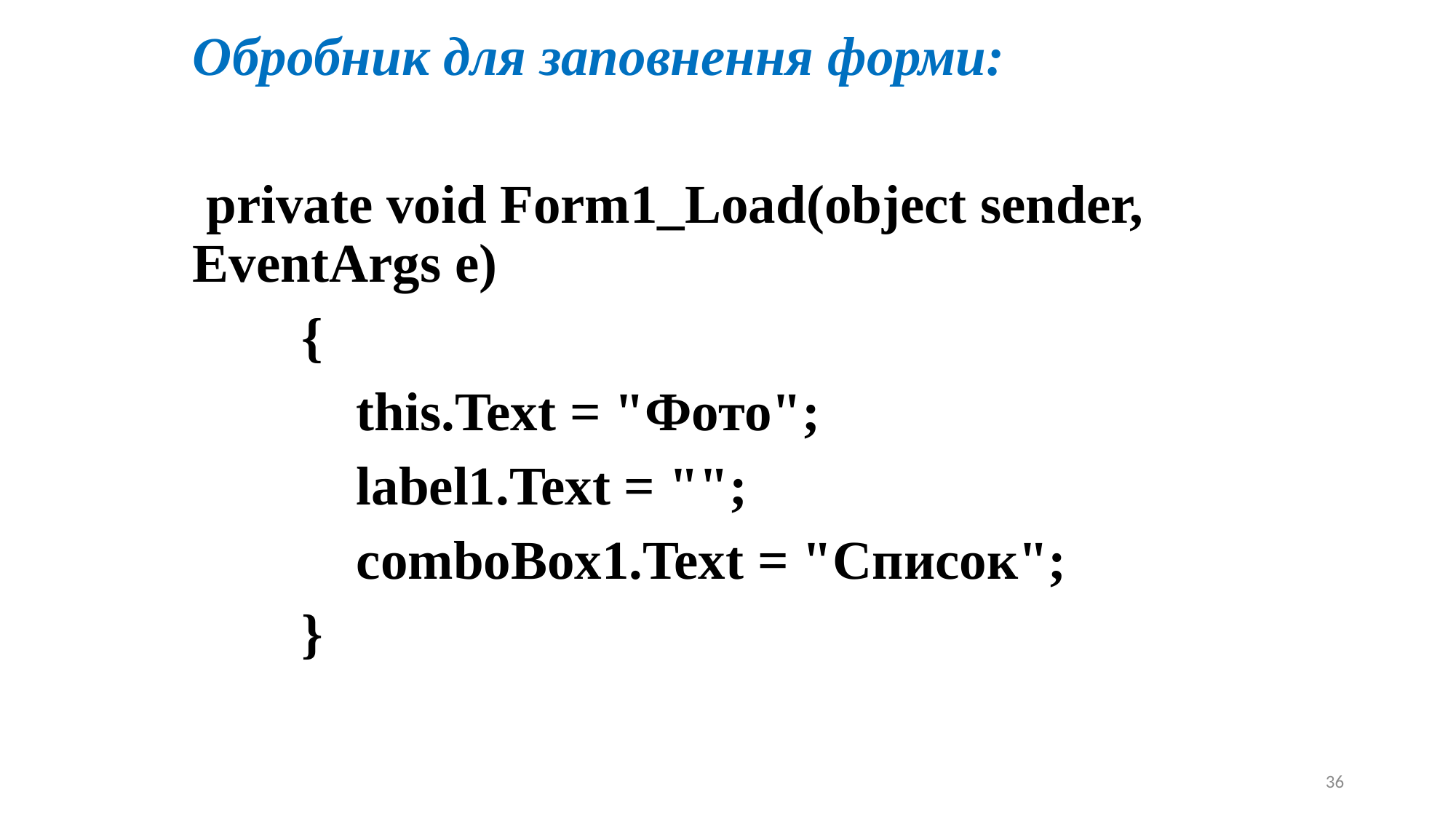

Обробник для заповнення форми:

 private void Form1_Load(object sender, EventArgs e)
        {
            this.Text = "Фото";
            label1.Text = "";
            comboBox1.Text = "Список";
        }
36